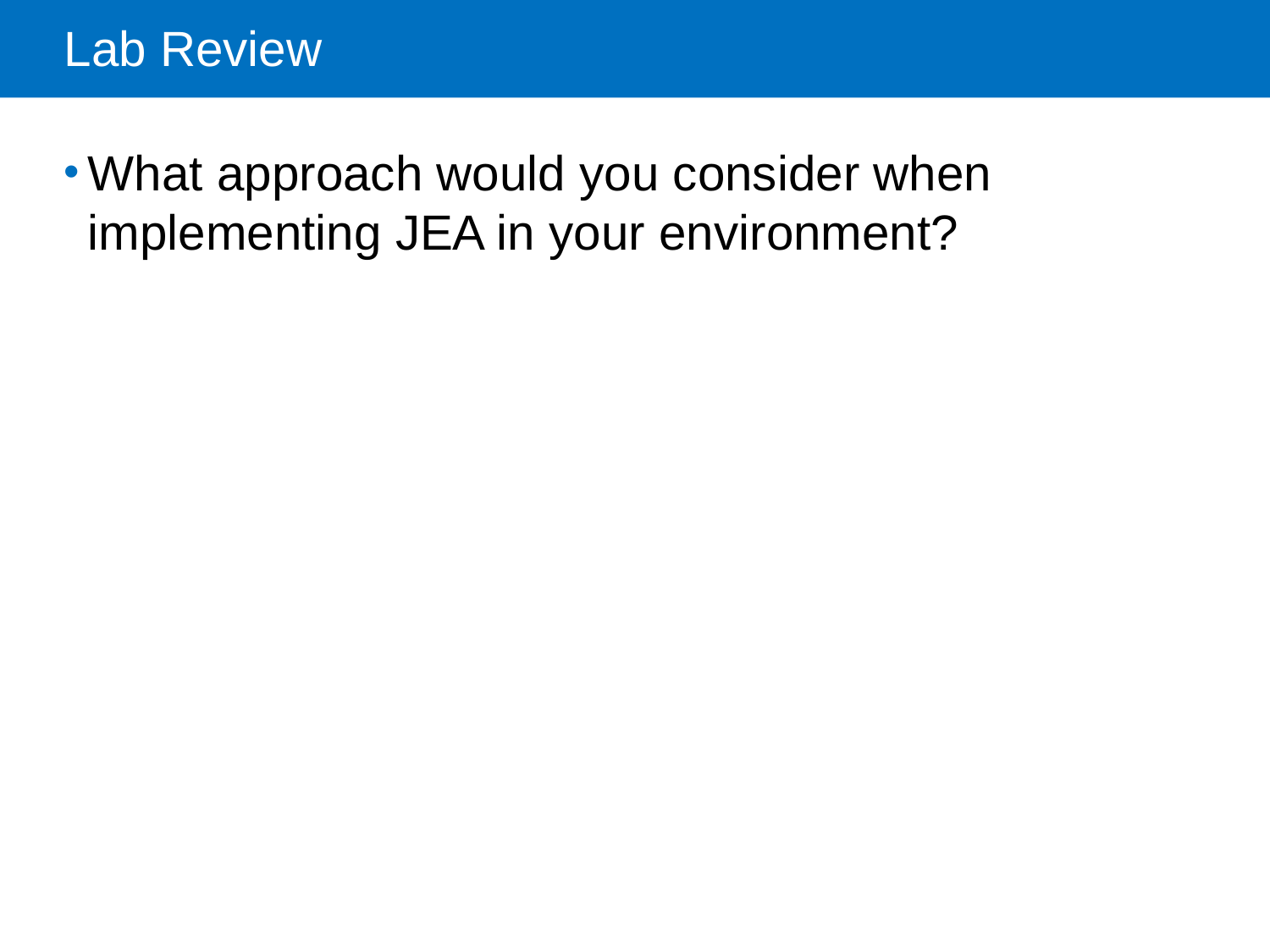

# Lab Review
What approach would you consider when implementing JEA in your environment?